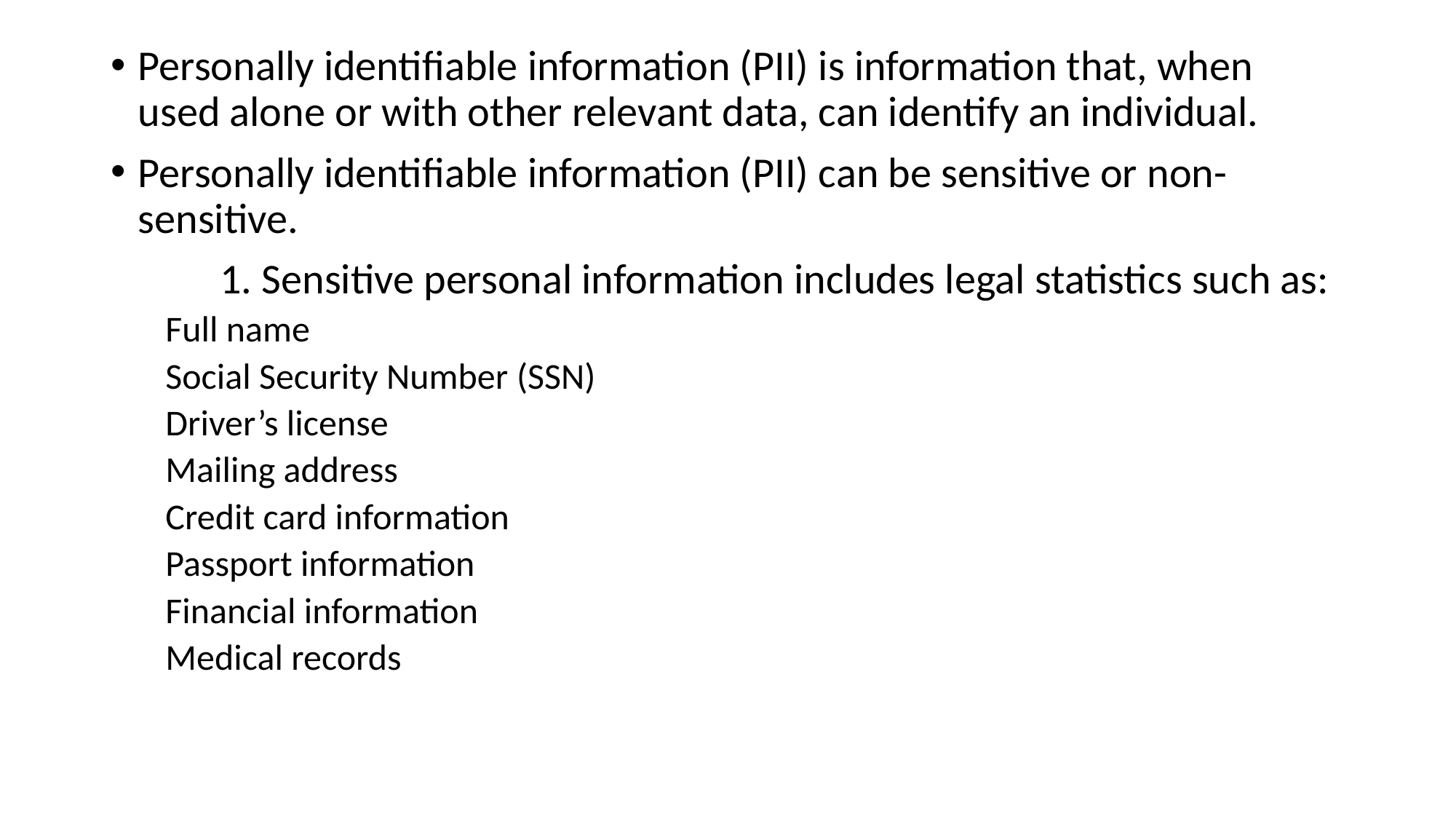

Personally identifiable information (PII) is information that, when used alone or with other relevant data, can identify an individual.
Personally identifiable information (PII) can be sensitive or non-sensitive.
	1. Sensitive personal information includes legal statistics such as:
Full name
Social Security Number (SSN)
Driver’s license
Mailing address
Credit card information
Passport information
Financial information
Medical records